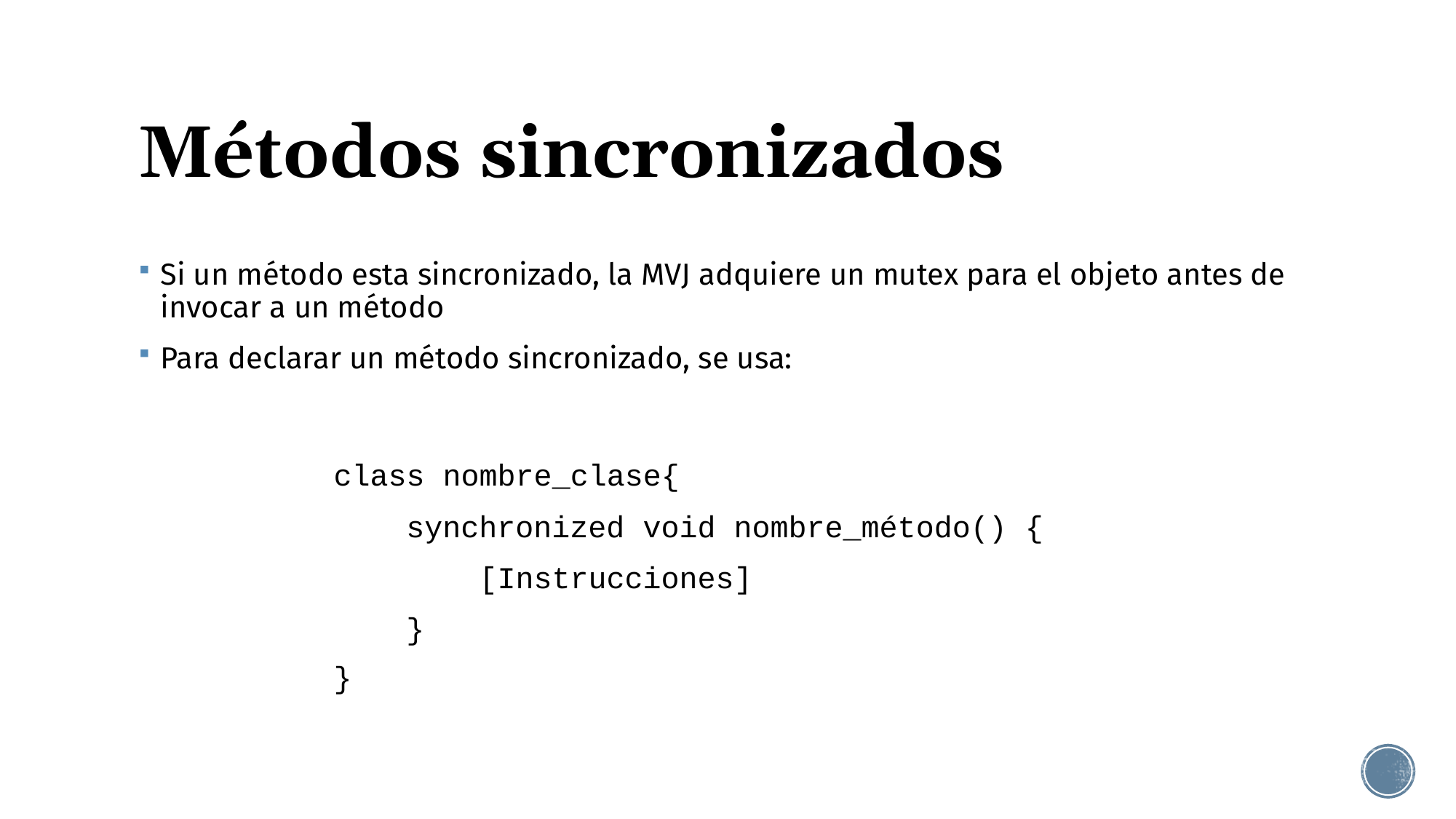

# Métodos sincronizados
Si un método esta sincronizado, la MVJ adquiere un mutex para el objeto antes de invocar a un método
Para declarar un método sincronizado, se usa:
class nombre_clase{
    synchronized void nombre_método() {
        [Instrucciones]
    }
}